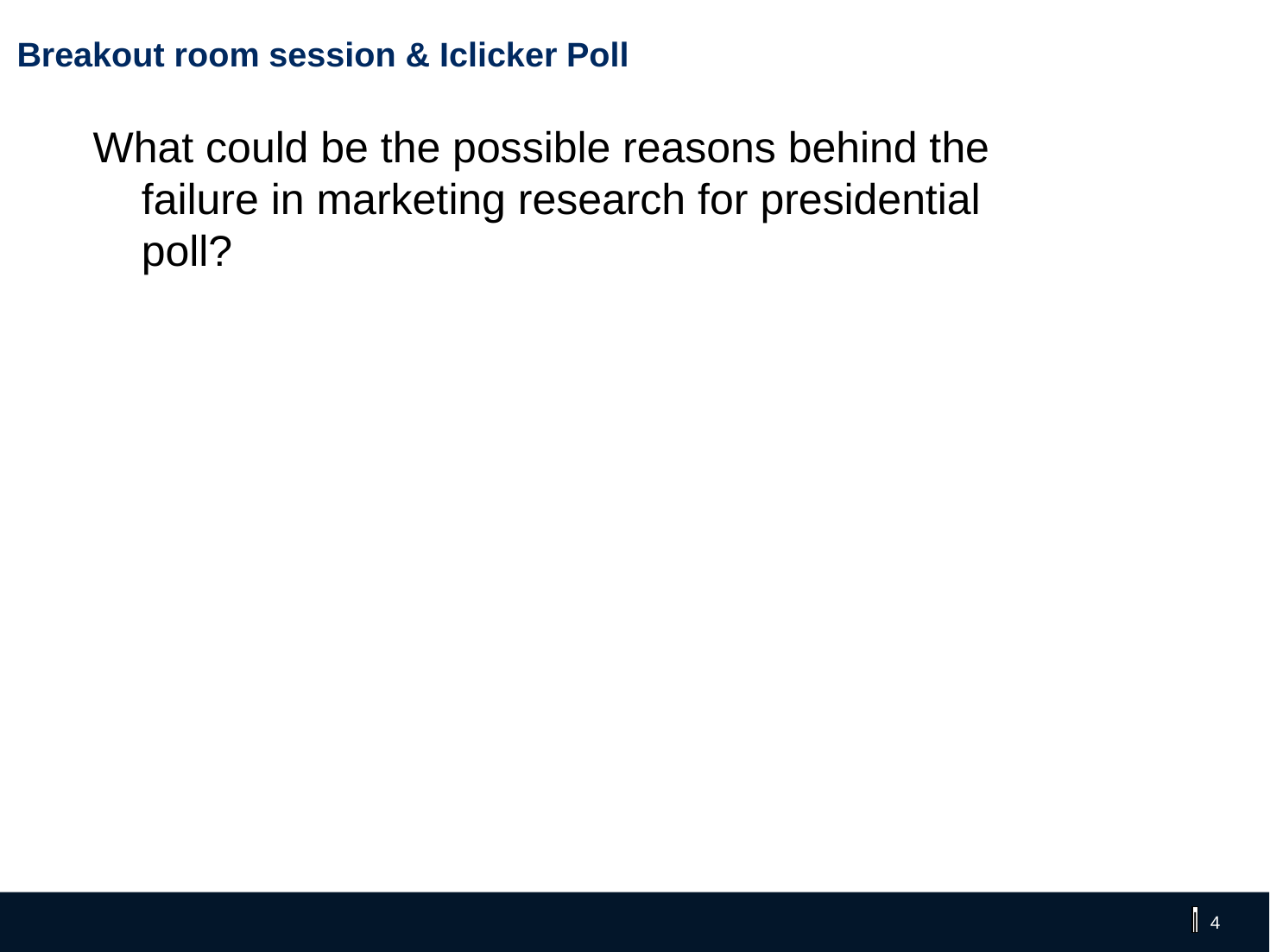

# Breakout room session & Iclicker Poll
What could be the possible reasons behind the failure in marketing research for presidential poll?

A : Questions not phrased properly

B: Sample is not representative

C: Analytical proecedure was wrong
4